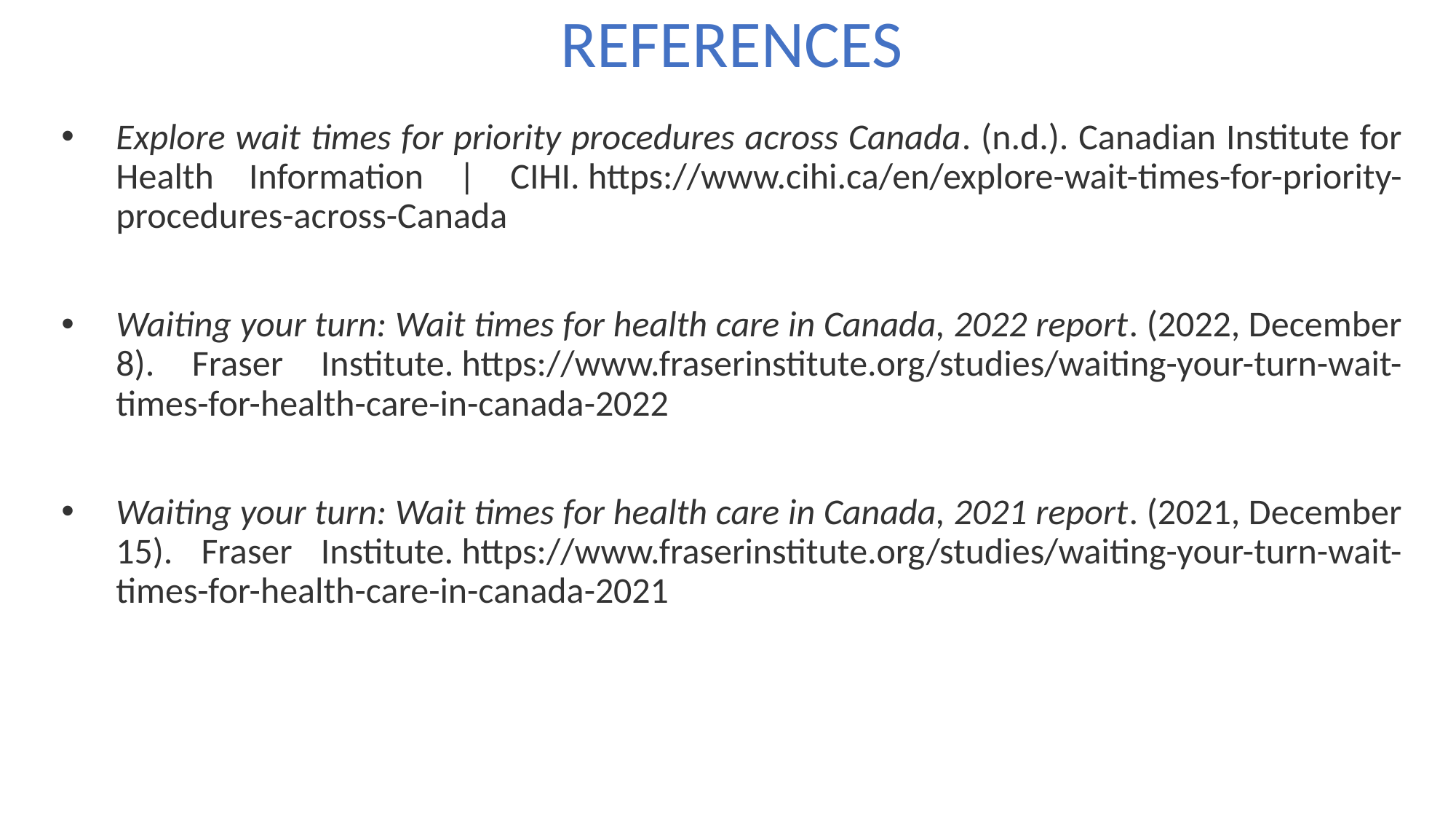

# REFERENCES
Explore wait times for priority procedures across Canada. (n.d.). Canadian Institute for Health Information | CIHI. https://www.cihi.ca/en/explore-wait-times-for-priority-procedures-across-Canada

Waiting your turn: Wait times for health care in Canada, 2022 report. (2022, December 8). Fraser Institute. https://www.fraserinstitute.org/studies/waiting-your-turn-wait-times-for-health-care-in-canada-2022

Waiting your turn: Wait times for health care in Canada, 2021 report. (2021, December 15). Fraser Institute. https://www.fraserinstitute.org/studies/waiting-your-turn-wait-times-for-health-care-in-canada-2021